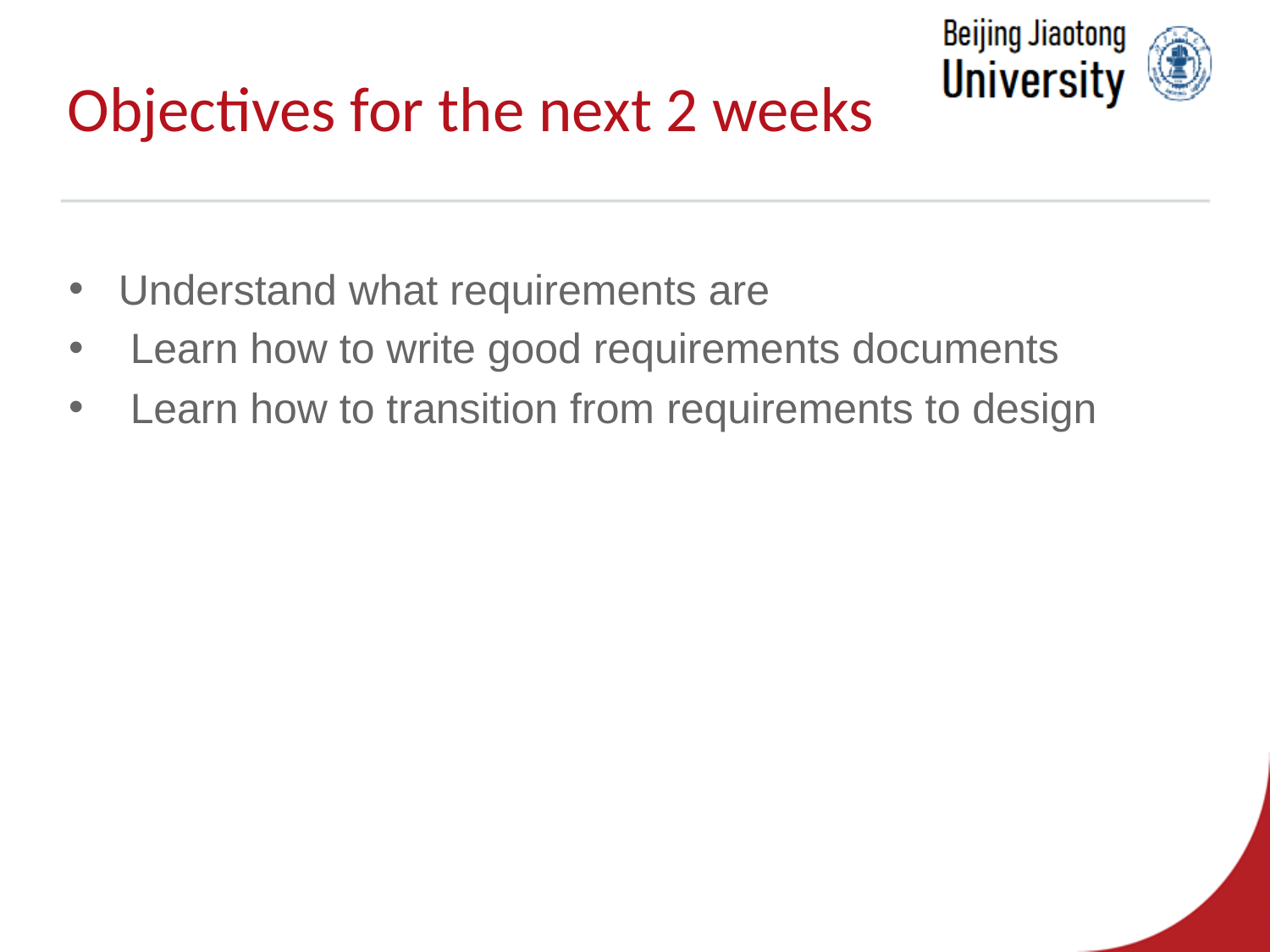

# Objectives for the next 2 weeks
Understand what requirements are
 Learn how to write good requirements documents
 Learn how to transition from requirements to design